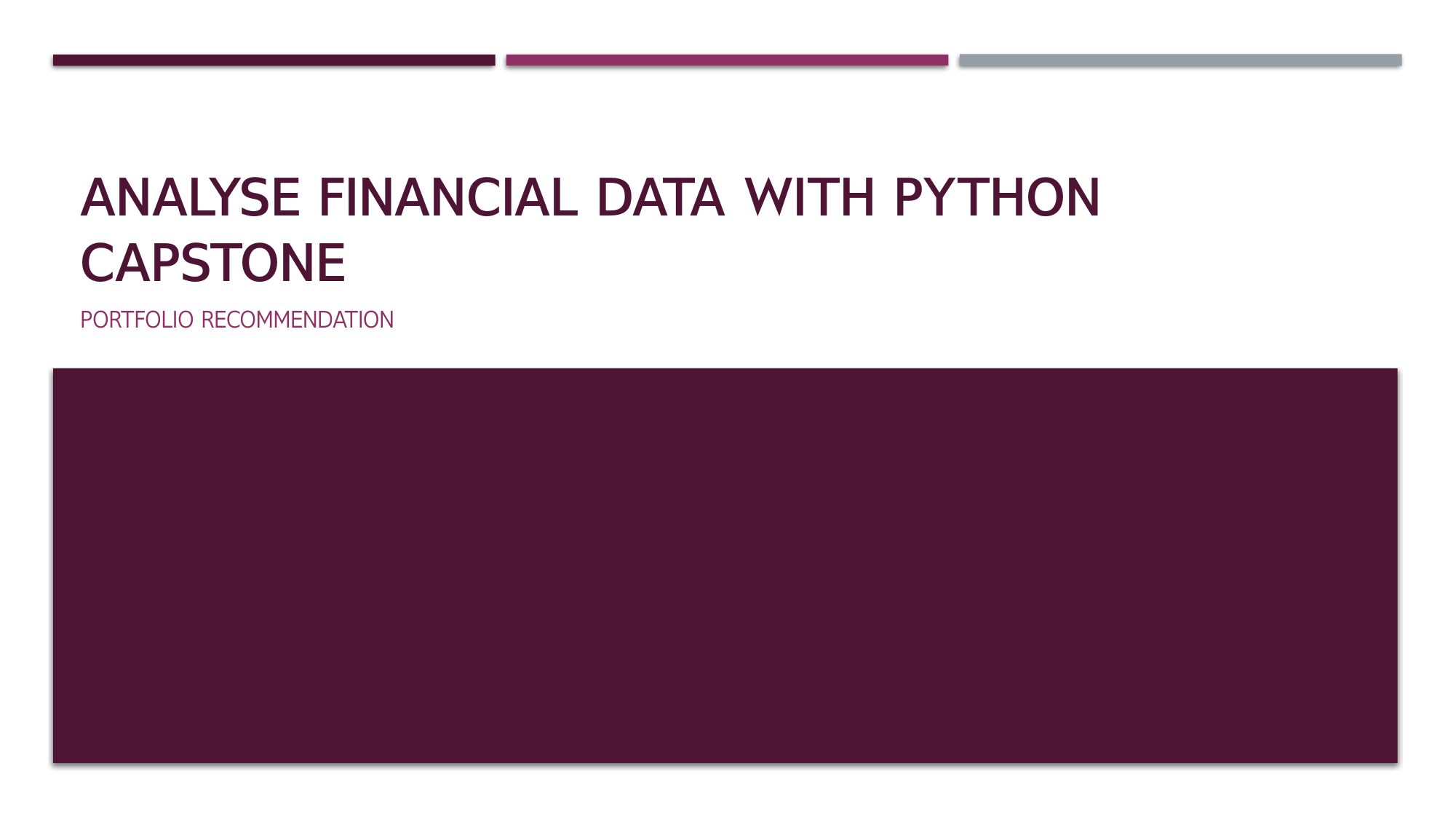

# Analyse Financial Data with Python Capstone
Portfolio recommendation